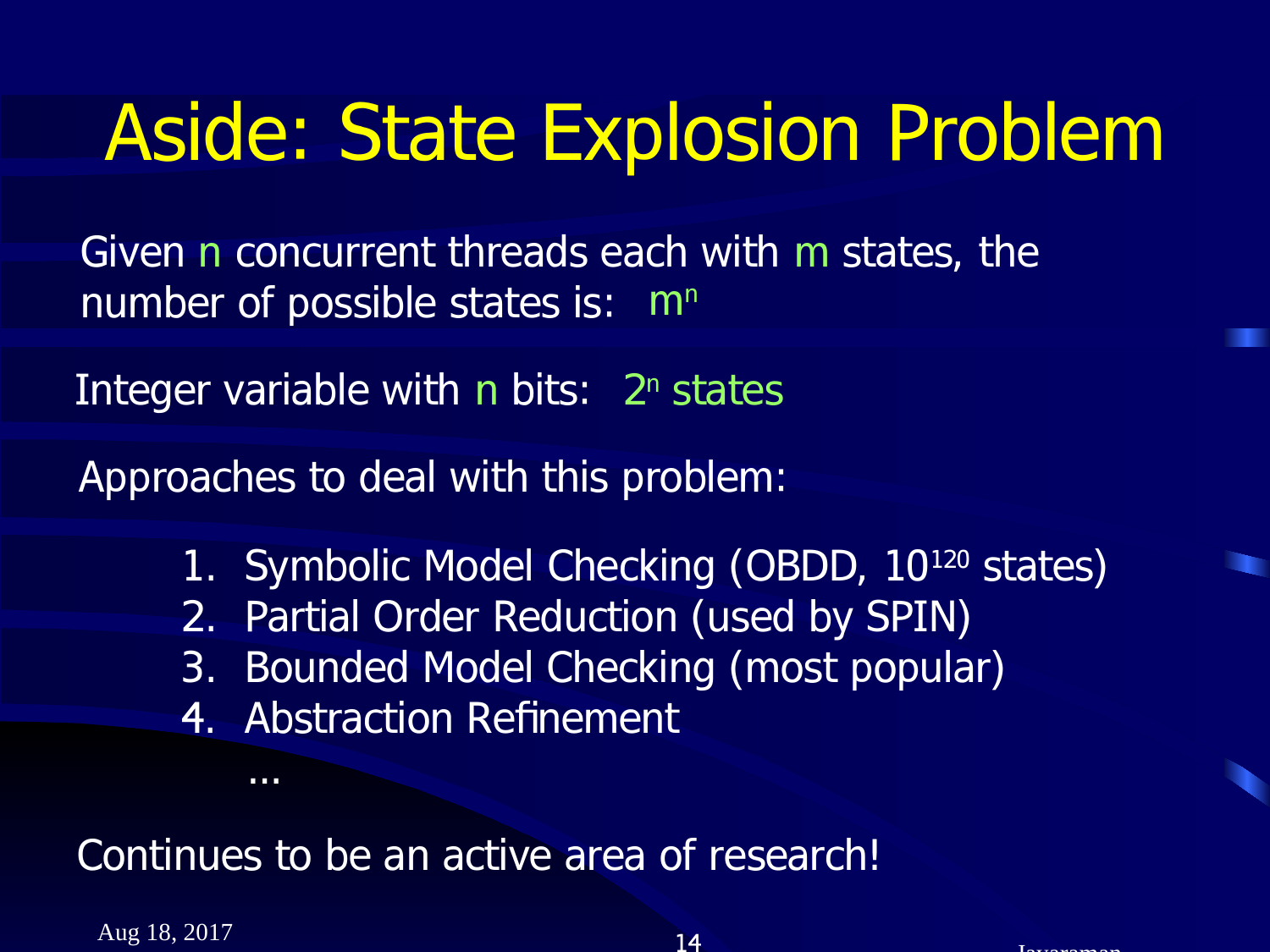

# Aside: State Explosion Problem
Given n concurrent threads each with m states, the
number of possible states is:
mn
Integer variable with n bits:
2n states
Approaches to deal with this problem:
Symbolic Model Checking (OBDD, 10120 states)
Partial Order Reduction (used by SPIN)
Bounded Model Checking (most popular)
Abstraction Refinement
     …
Continues to be an active area of research!
Aug 18, 2017
14
Jayaraman